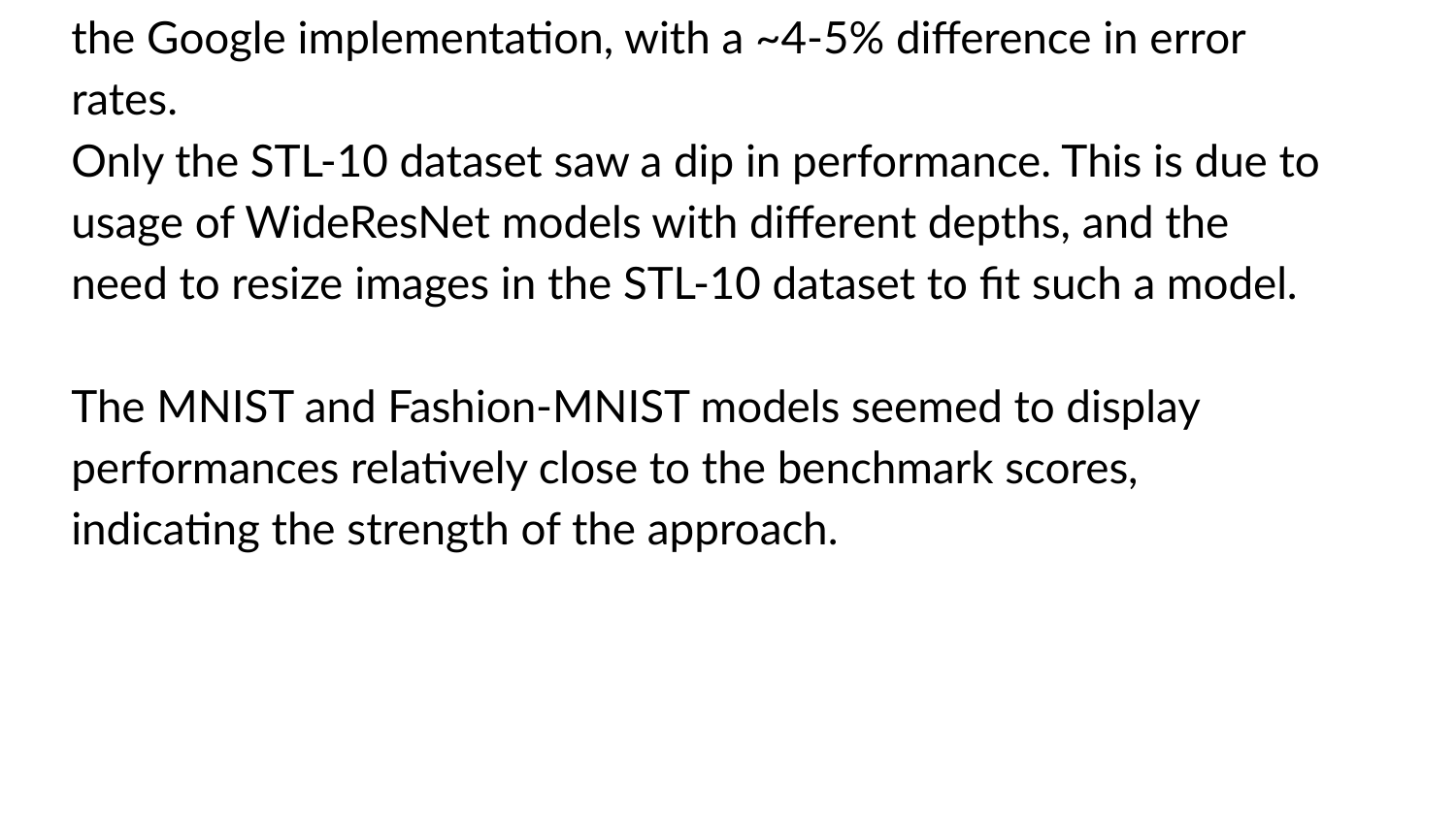

Comparison
In the cases of CIFAR10, CIFAR100 and SVHN, our implementation of MixMatch performs comparatively well to the Google implementation, with a ~4-5% difference in error rates.
Only the STL-10 dataset saw a dip in performance. This is due to usage of WideResNet models with different depths, and the need to resize images in the STL-10 dataset to fit such a model.

The MNIST and Fashion-MNIST models seemed to display performances relatively close to the benchmark scores, indicating the strength of the approach.